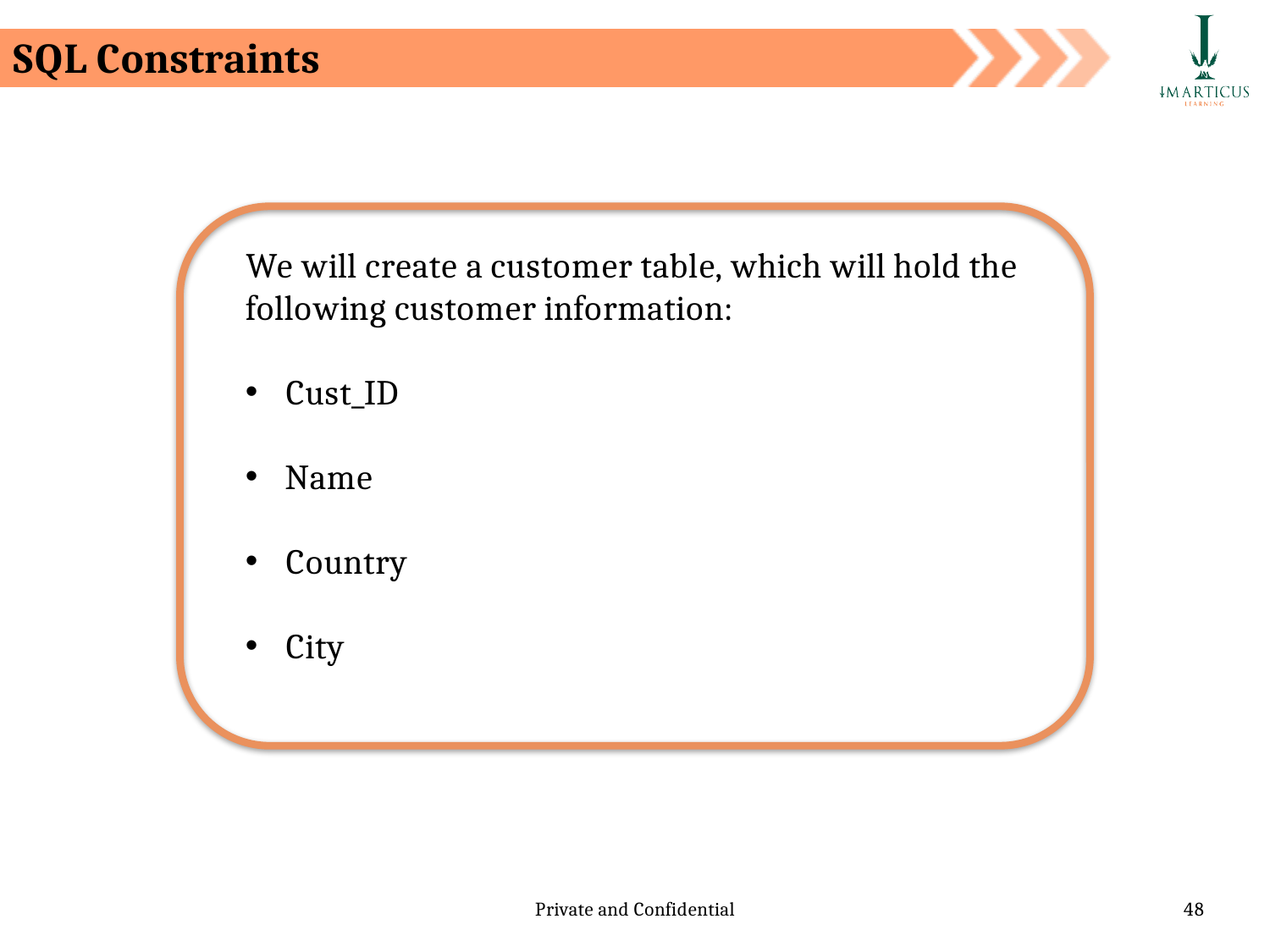

SQL Constraints

We will create a customer table, which will hold the following customer information:

Cust_ID

Name

Country

City